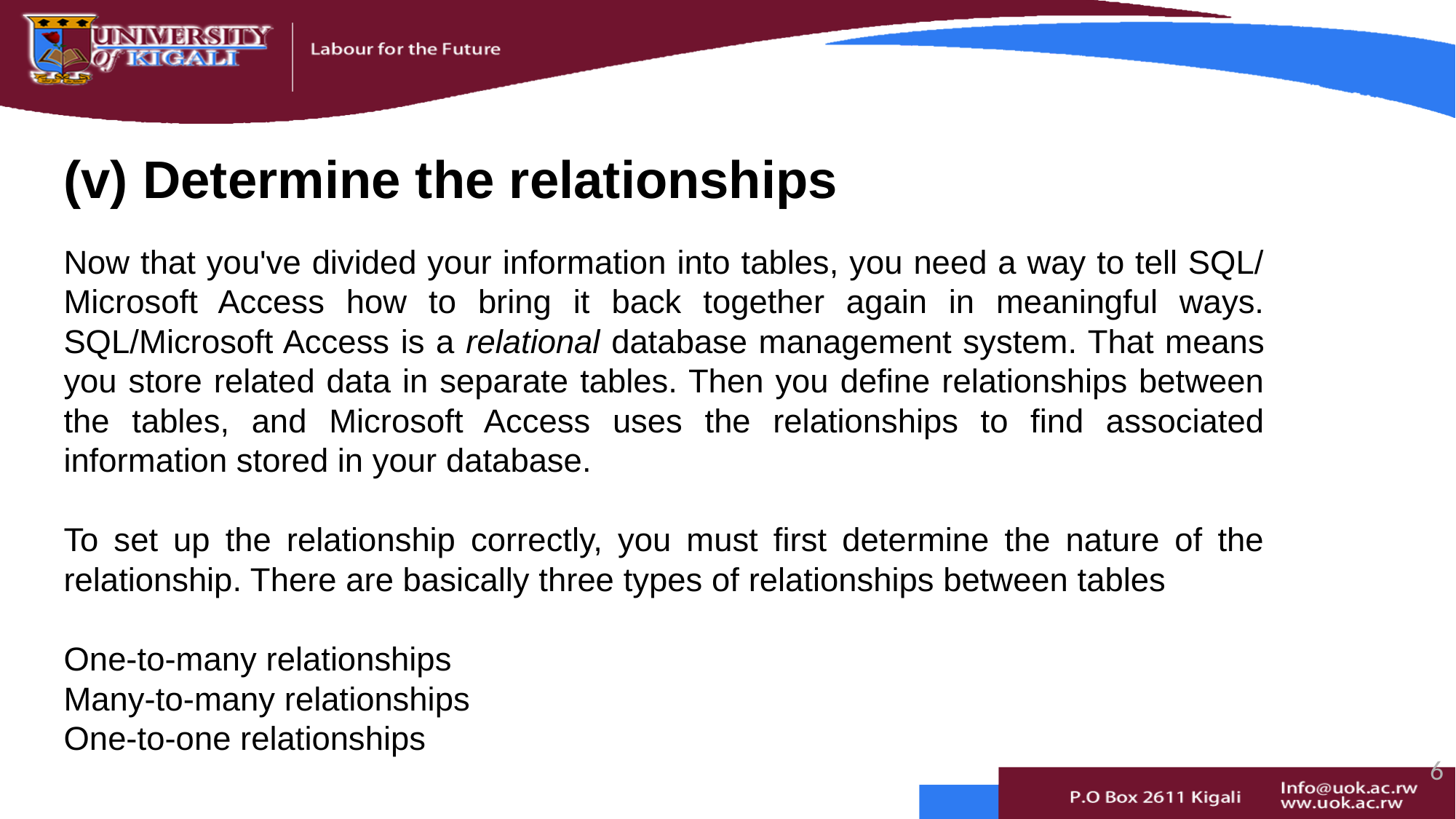

(v) Determine the relationships

Now that you've divided your information into tables, you need a way to tell SQL/ Microsoft Access how to bring it back together again in meaningful ways. SQL/Microsoft Access is a relational database management system. That means you store related data in separate tables. Then you define relationships between the tables, and Microsoft Access uses the relationships to find associated information stored in your database.

To set up the relationship correctly, you must first determine the nature of the relationship. There are basically three types of relationships between tables

One-to-many relationships
Many-to-many relationships
One-to-one relationships

6